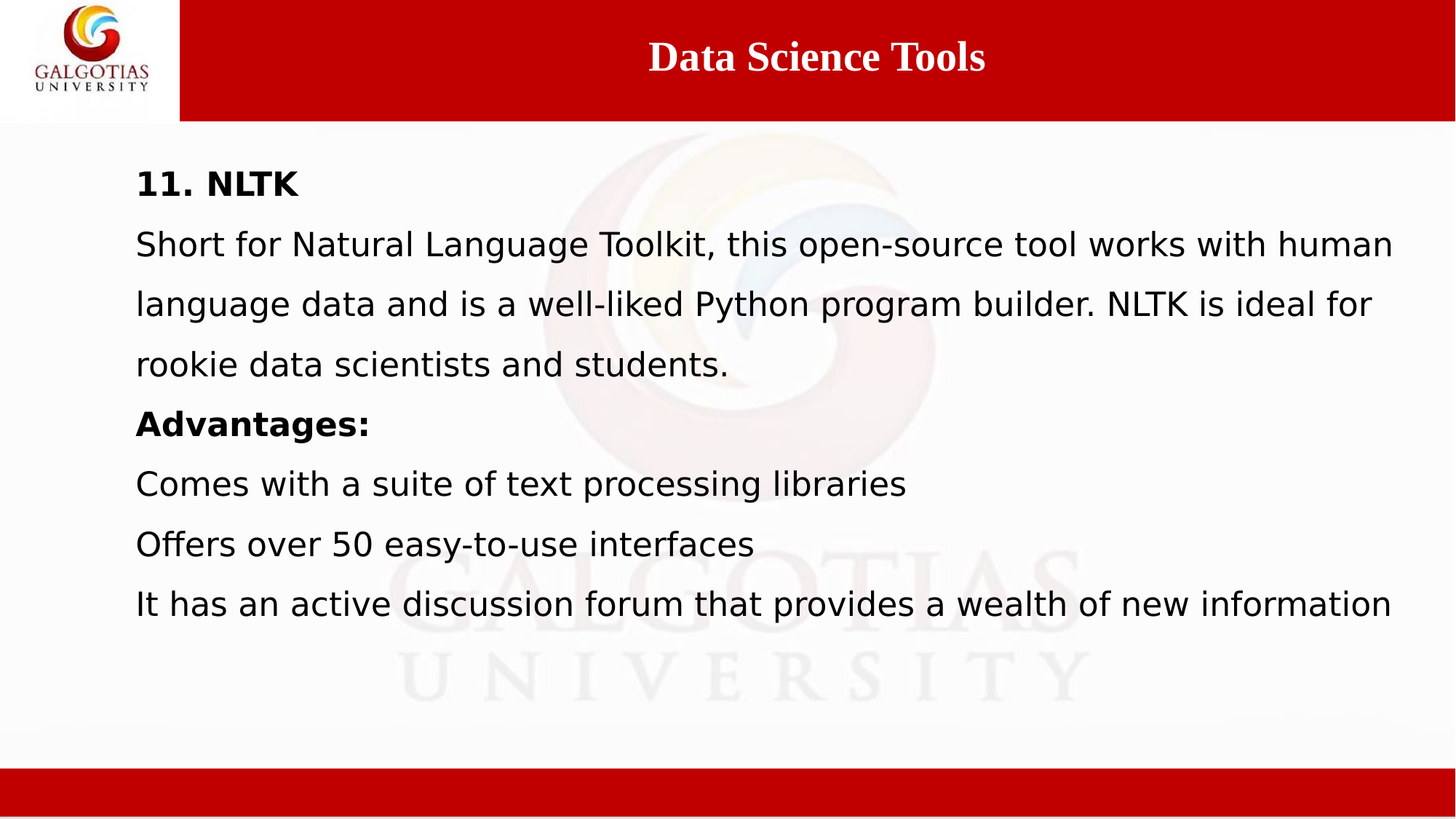

Data Science Tools
11. NLTK
Short for Natural Language Toolkit, this open-source tool works with human language data and is a well-liked Python program builder. NLTK is ideal for rookie data scientists and students.
Advantages:
Comes with a suite of text processing libraries
Offers over 50 easy-to-use interfaces
It has an active discussion forum that provides a wealth of new information